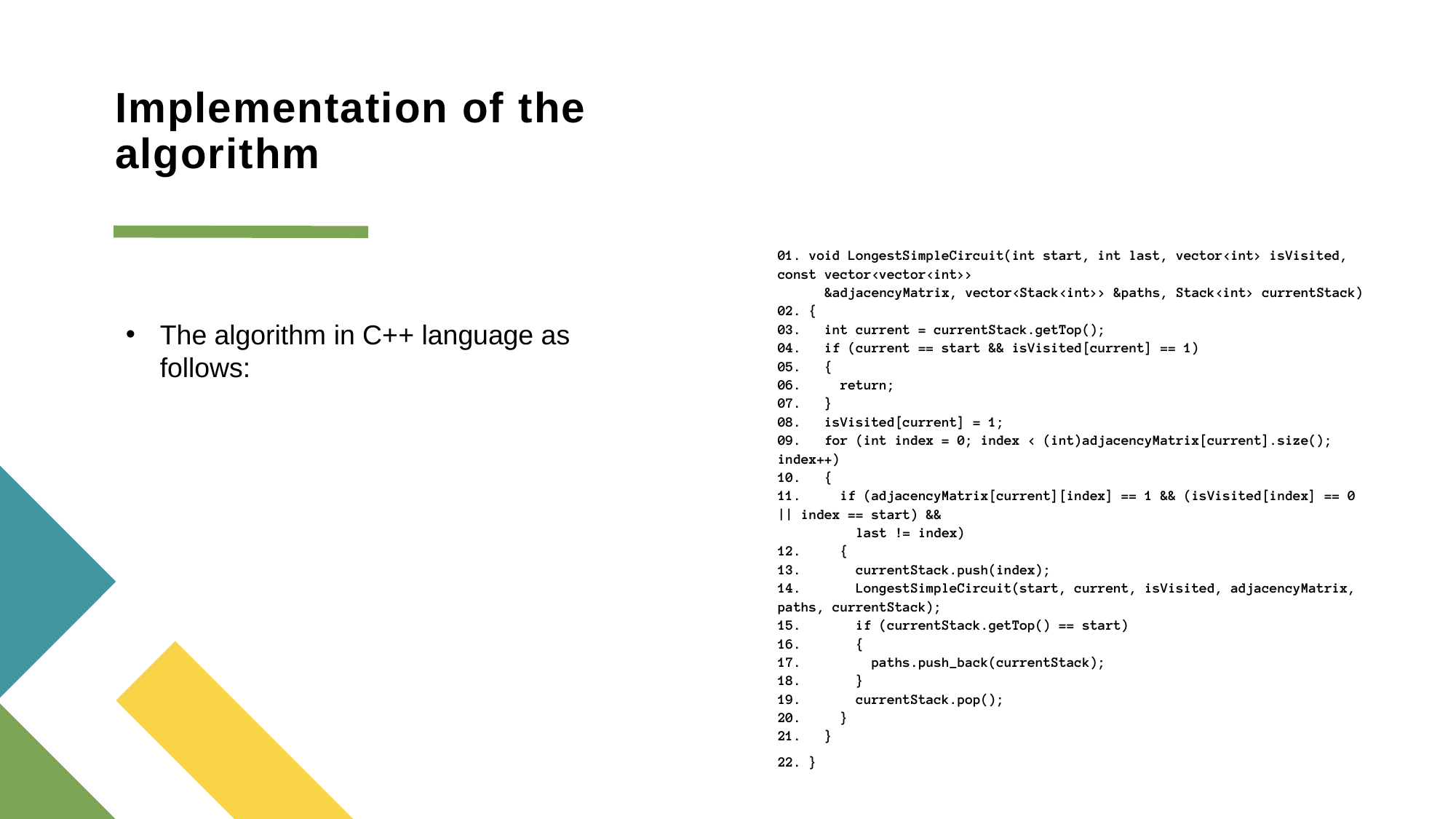

# Implementation of the algorithm
01. void LongestSimpleCircuit(int start, int last, vector<int> isVisited, const vector<vector<int>>
      &adjacencyMatrix, vector<Stack<int>> &paths, Stack<int> currentStack)
02. {
03.   int current = currentStack.getTop();
04.   if (current == start && isVisited[current] == 1)
05.   {
06.     return;
07.   }
08.   isVisited[current] = 1;
09.   for (int index = 0; index < (int)adjacencyMatrix[current].size(); index++)
10.   {
11.     if (adjacencyMatrix[current][index] == 1 && (isVisited[index] == 0 || index == start) &&
          last != index)
12.     {
13.       currentStack.push(index);
14.       LongestSimpleCircuit(start, current, isVisited, adjacencyMatrix, paths, currentStack);
15.       if (currentStack.getTop() == start)
16.       {
17.         paths.push_back(currentStack);
18.       }
19.       currentStack.pop();
20.     }
21.   }
22. }

The algorithm in C++ language as follows: